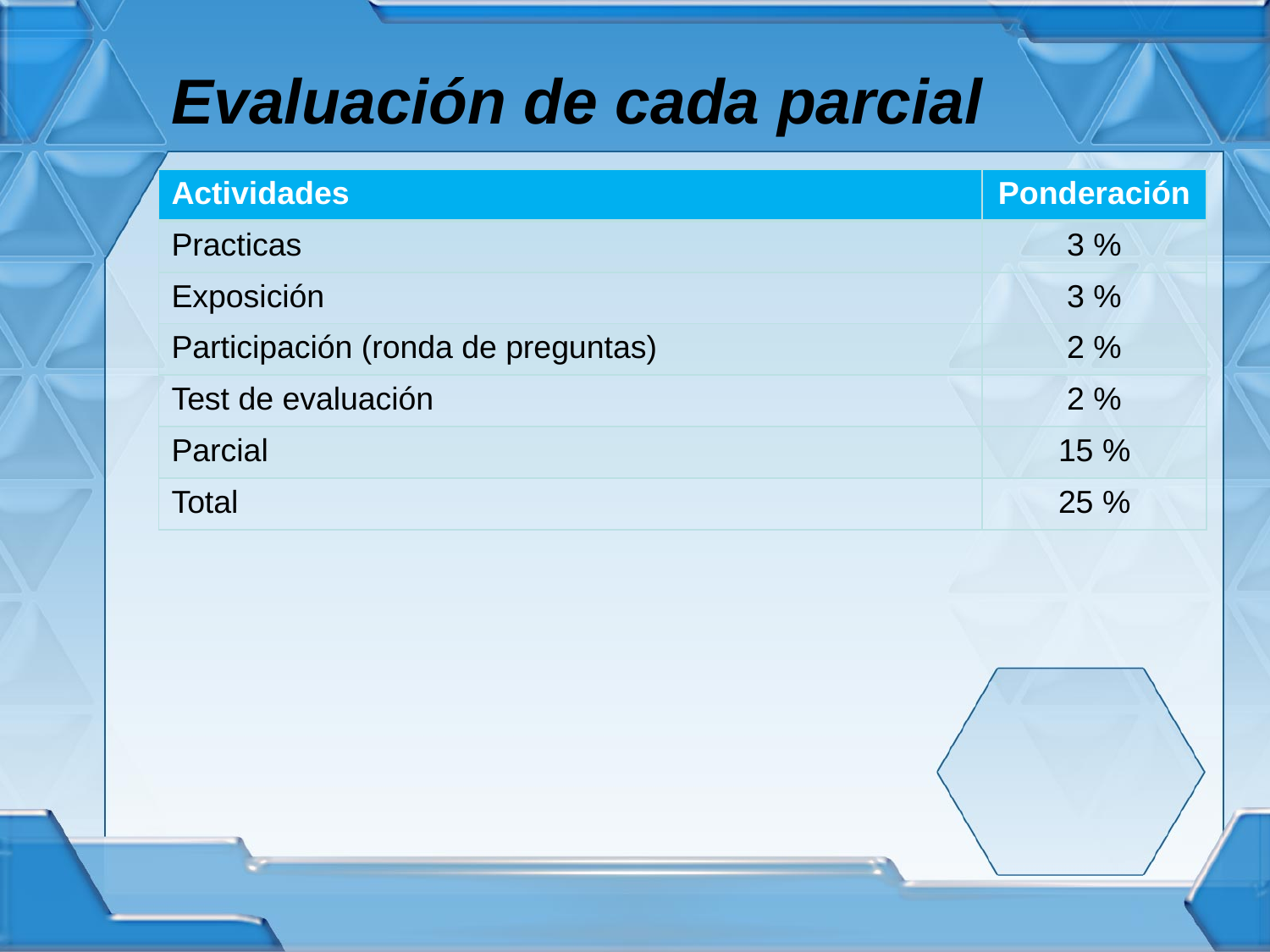

# Evaluación de cada parcial

| Actividades | Ponderación |
| --- | --- |
| Practicas | 3 % |
| Exposición | 3 % |
| Participación (ronda de preguntas) | 2 % |
| Test de evaluación | 2 % |
| Parcial | 15 % |
| Total | 25 % |